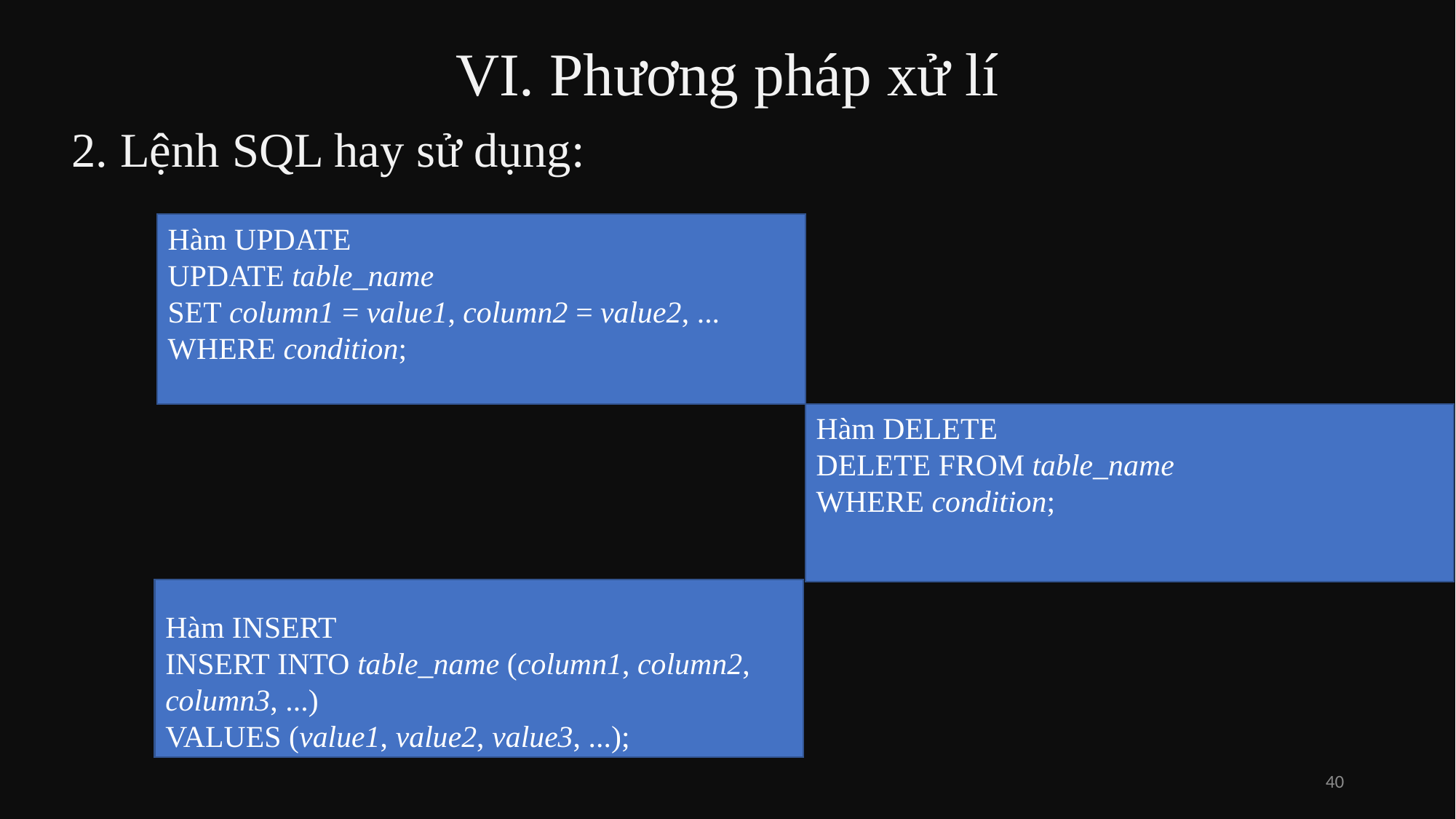

VI. Phương pháp xử lí
2. Lệnh SQL hay sử dụng:

Hàm UPDATE
UPDATE table_name
SET column1 = value1, column2 = value2, ...
WHERE condition;

Hàm DELETE
DELETE FROM table_name
WHERE condition;

Hàm INSERT
INSERT INTO table_name (column1, column2,
column3, ...)
VALUES (value1, value2, value3, ...);
40